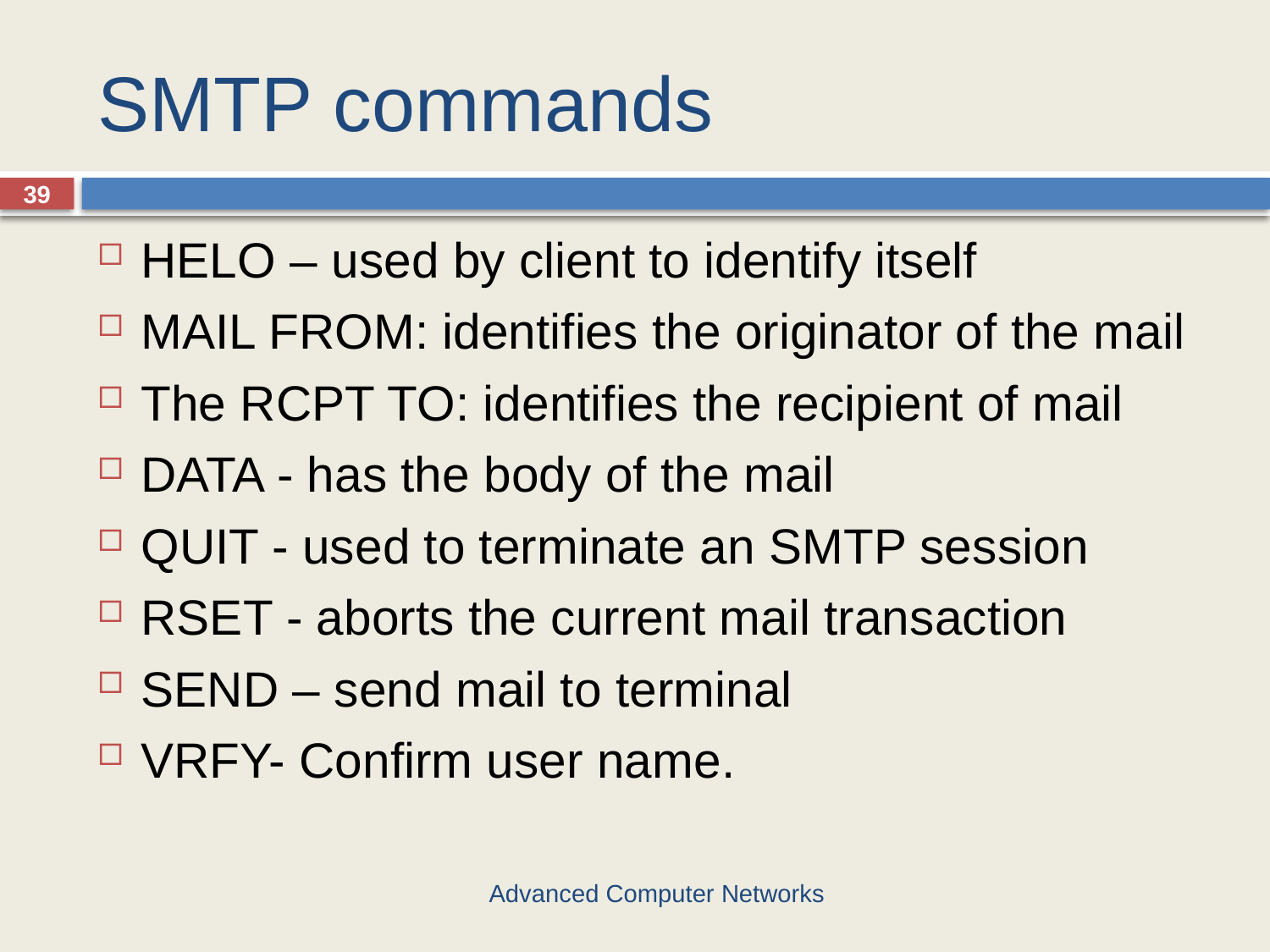

# SMTP commands
39
HELO – used by client to identify itself
MAIL FROM: identifies the originator of the mail
The RCPT TO: identifies the recipient of mail
DATA - has the body of the mail
QUIT - used to terminate an SMTP session
RSET - aborts the current mail transaction
SEND – send mail to terminal
VRFY- Confirm user name.
Advanced Computer Networks